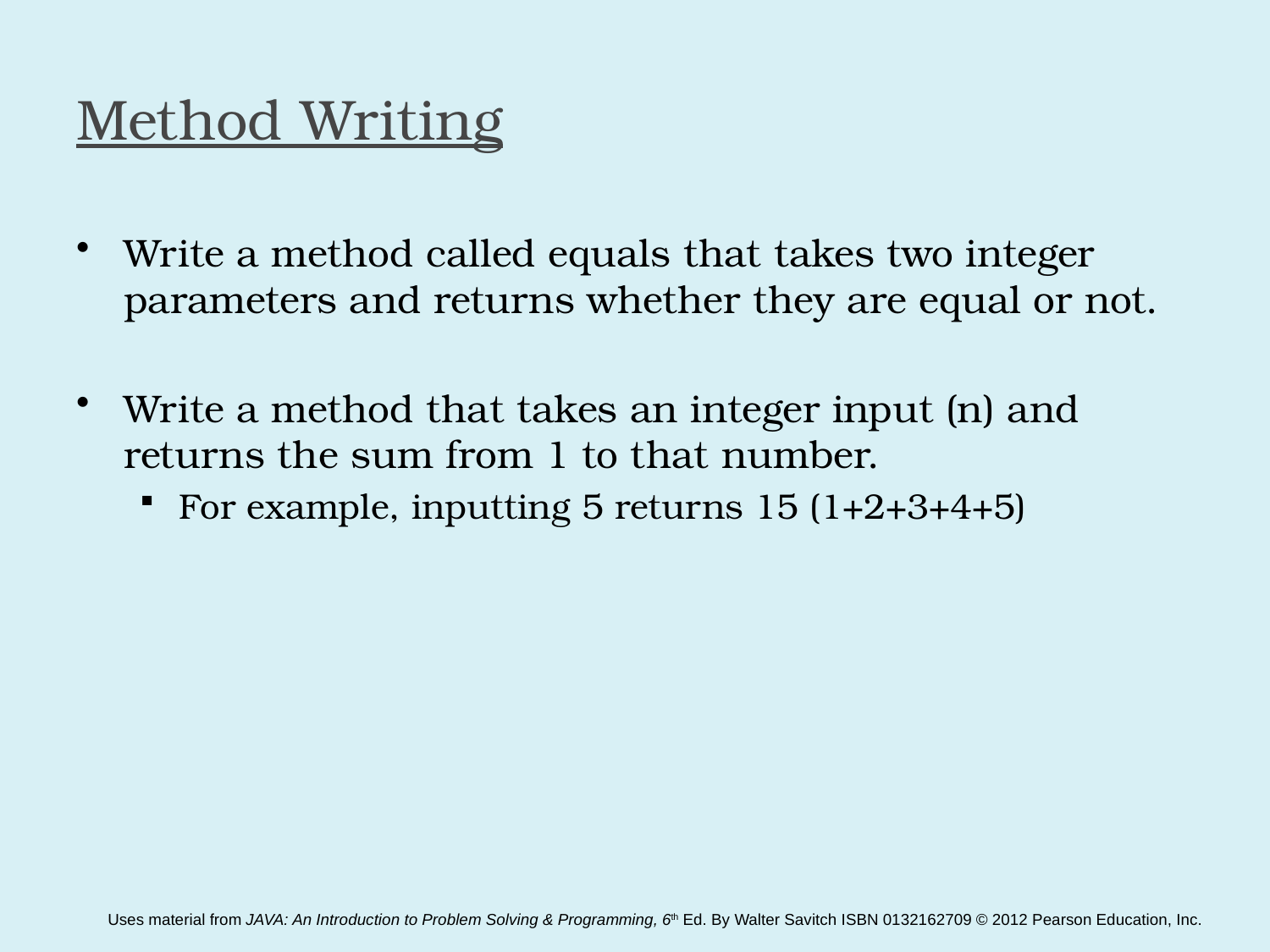

# Method Writing
Write a method called equals that takes two integer parameters and returns whether they are equal or not.

Write a method that takes an integer input (n) and returns the sum from 1 to that number.
For example, inputting 5 returns 15 (1+2+3+4+5)